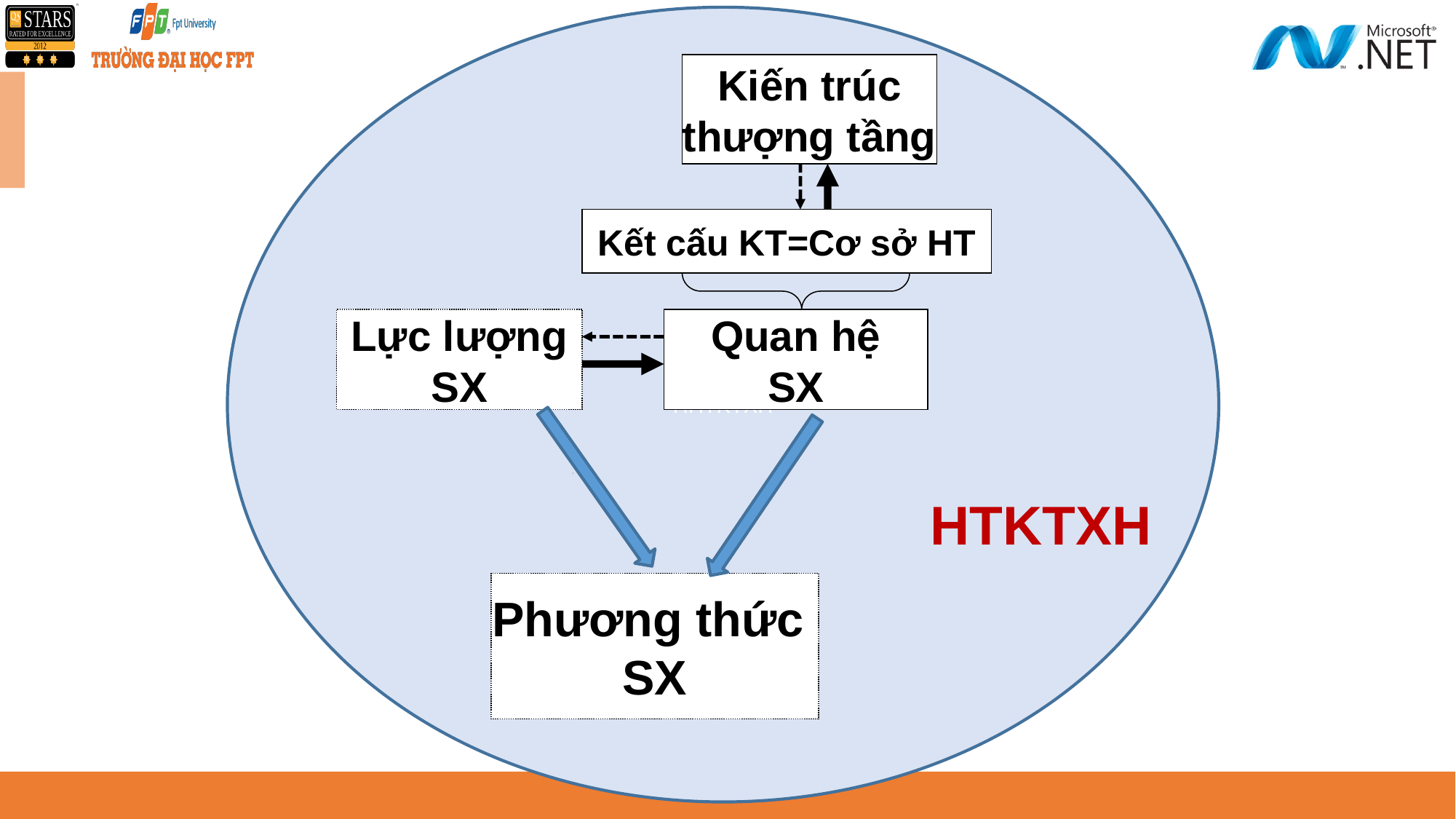

HHTKTXH
Kiến trúc
thượng tầng

Kết cấu KT=Cơ sở HT
Lực lượng
SX
Quan hệ
SX

HTKTXH

Phương thức
SX